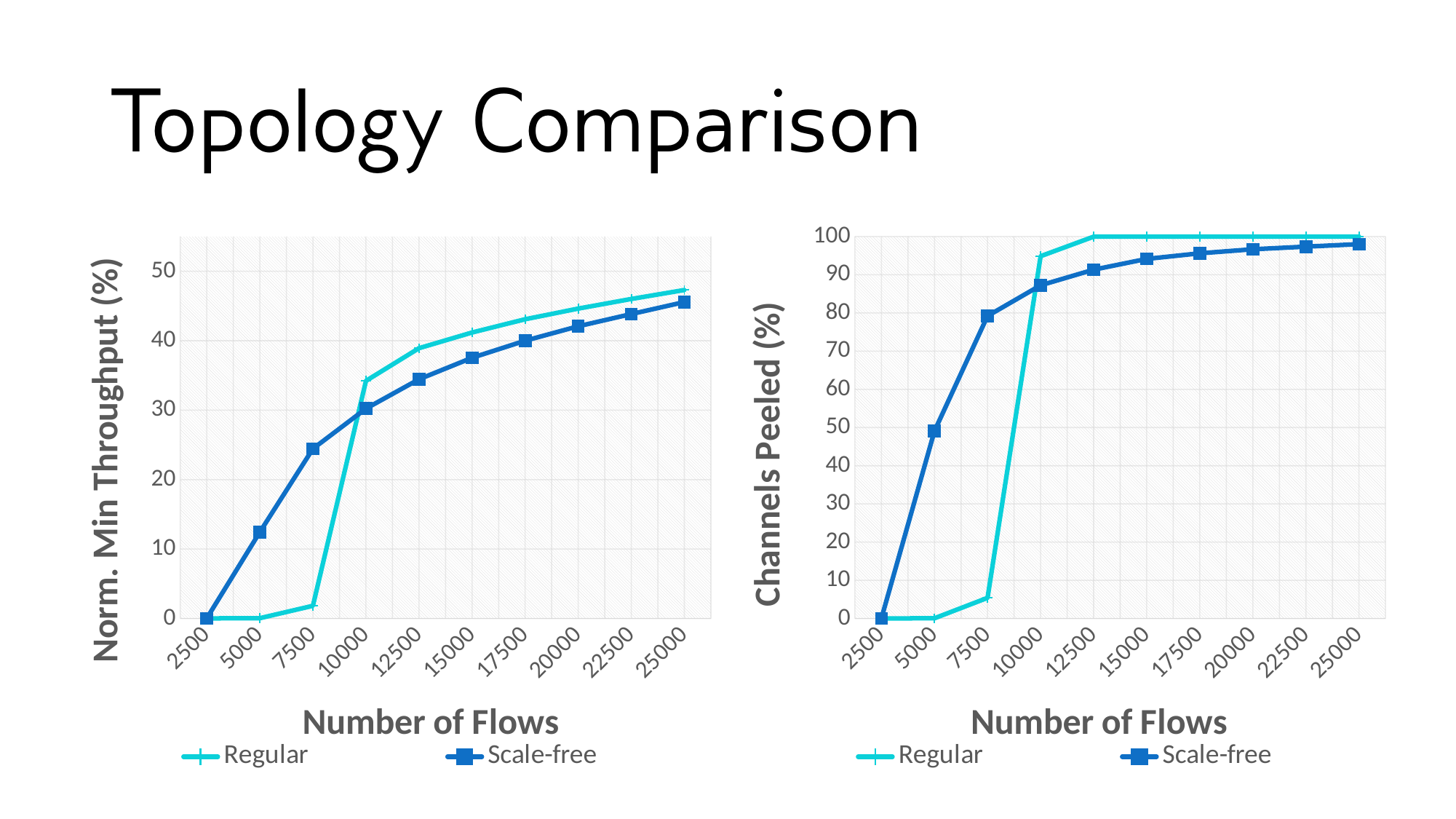

Topology Comparison

### Chart

| Category | Regular | Scale-free |
|---|---|---|
| 2500 | 0.009999999999998899 | 0.025201612903202886 |
| 5000 | 0.04750000000000032 | 49.077620967742 |
| 7500 | 5.395000000000005 | 79.1960685483871 |
| 10000 | 94.8475 | 87.2303427419355 |
| 12500 | 99.96000000000001 | 91.3155241935484 |
| 15000 | 99.99249999999999 | 94.14566532258065 |
| 17500 | 99.99749999999999 | 95.60483870967742 |
| 20000 | 100.0 | 96.66330645161291 |
| 22500 | 100.0 | 97.35131048387096 |
| 25000 | 100.0 | 98.00655241935485 |

### Chart

| Category | Regular | Scale-free |
|---|---|---|
| 2500 | 0.01 | 0.0226814516129032 |
| 5000 | 0.04125 | 12.4399356707953 |
| 7500 | 1.82195881853437 | 24.442234034930298 |
| 10000 | 34.2173151399497 | 30.223528526556198 |
| 12500 | 38.9232893688322 | 34.4457793883848 |
| 15000 | 41.1807268082972 | 37.541836552100996 |
| 17500 | 43.083961809401 | 39.999520571847505 |
| 20000 | 44.620897335714 | 42.0803125764819 |
| 22500 | 46.0084702765429 | 43.8341416415456 |
| 25000 | 47.2936811106075 | 45.5613046671192 |